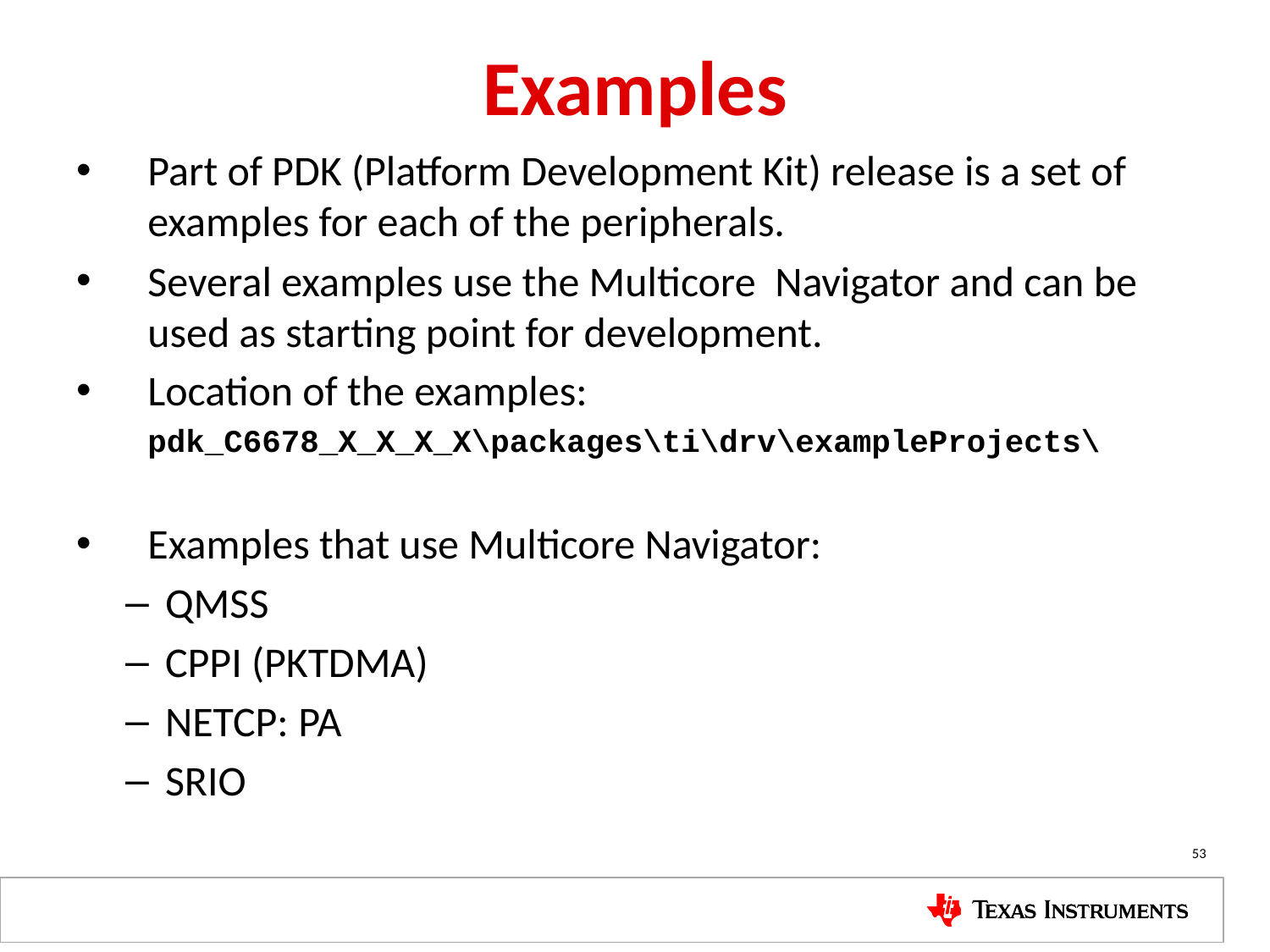

# Examples
Part of PDK (Platform Development Kit) release is a set of examples for each of the peripherals.
Several examples use the Multicore  Navigator and can be used as starting point for development.
Location of the examples:
	pdk_C6678_X_X_X_X\packages\ti\drv\exampleProjects\

Examples that use Multicore Navigator:
QMSS
CPPI (PKTDMA)
NETCP: PA
SRIO

53